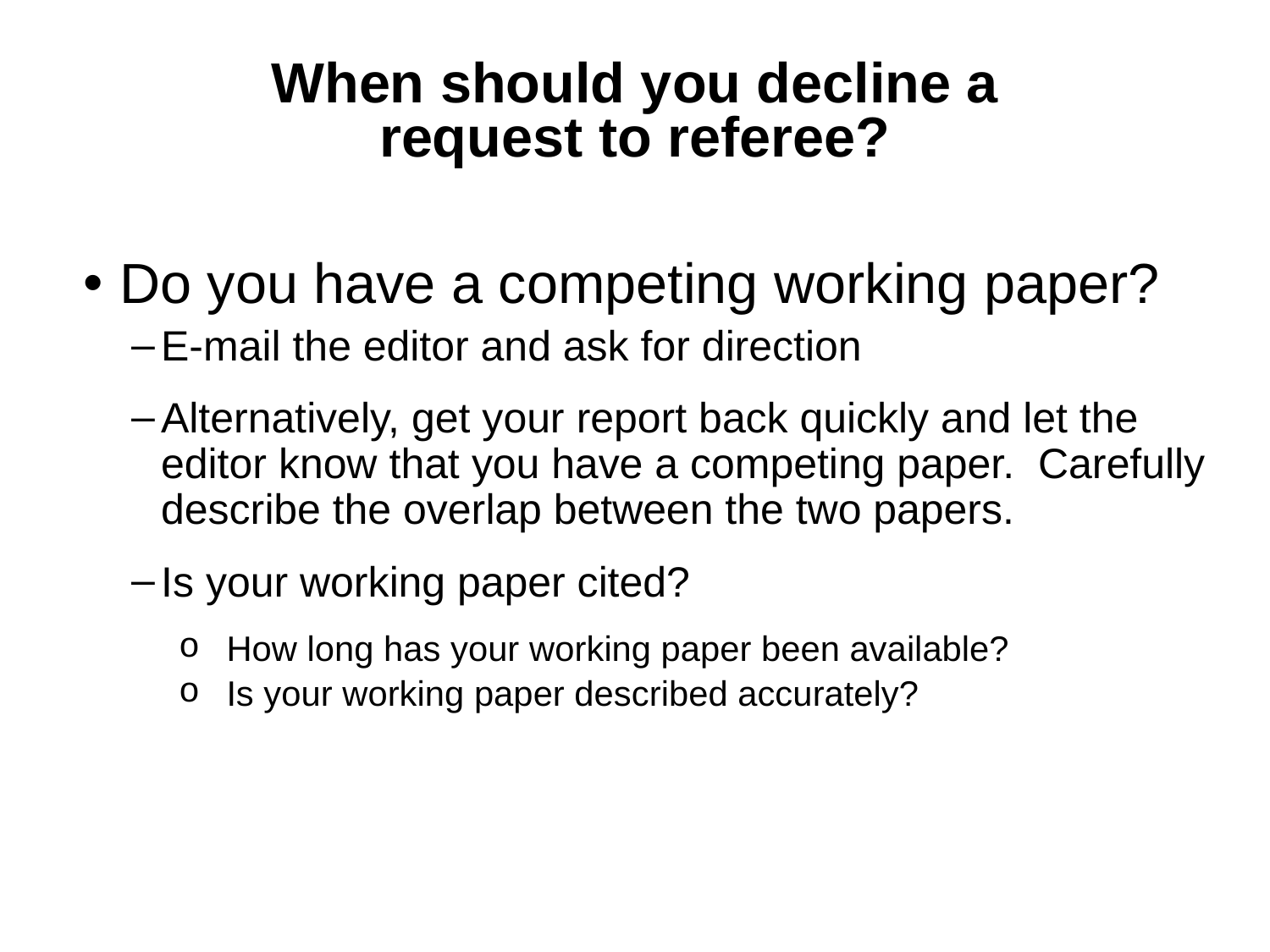

When should you decline a request to referee?

Do you have a competing working paper?
E-mail the editor and ask for direction

Alternatively, get your report back quickly and let the editor know that you have a competing paper.  Carefully describe the overlap between the two papers.

Is your working paper cited?

How long has your working paper been available?
Is your working paper described accurately?